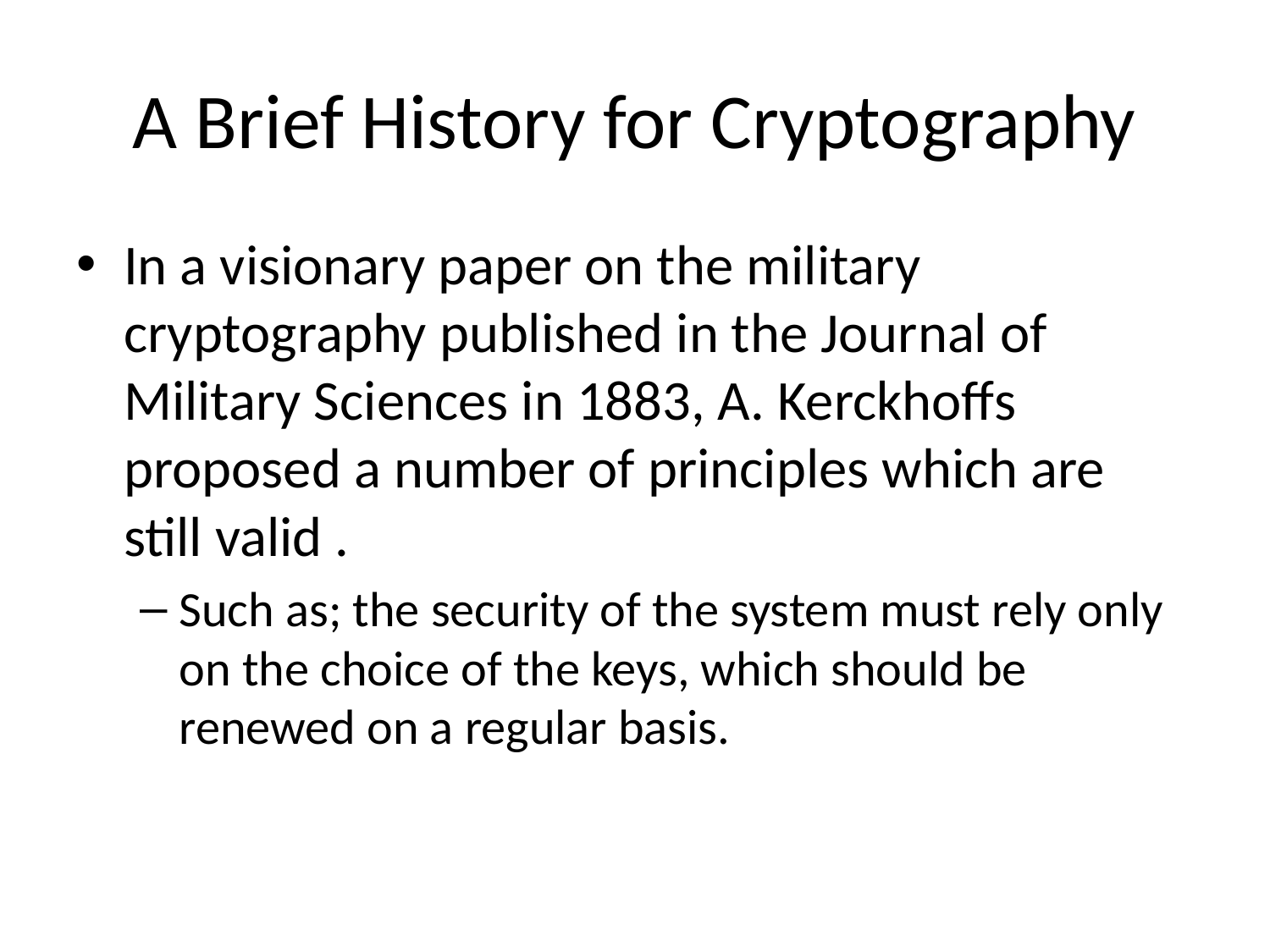

# A Brief History for Cryptography
In a visionary paper on the military cryptography published in the Journal of Military Sciences in 1883, A. Kerckhoffs proposed a number of principles which are still valid .
Such as; the security of the system must rely only on the choice of the keys, which should be renewed on a regular basis.